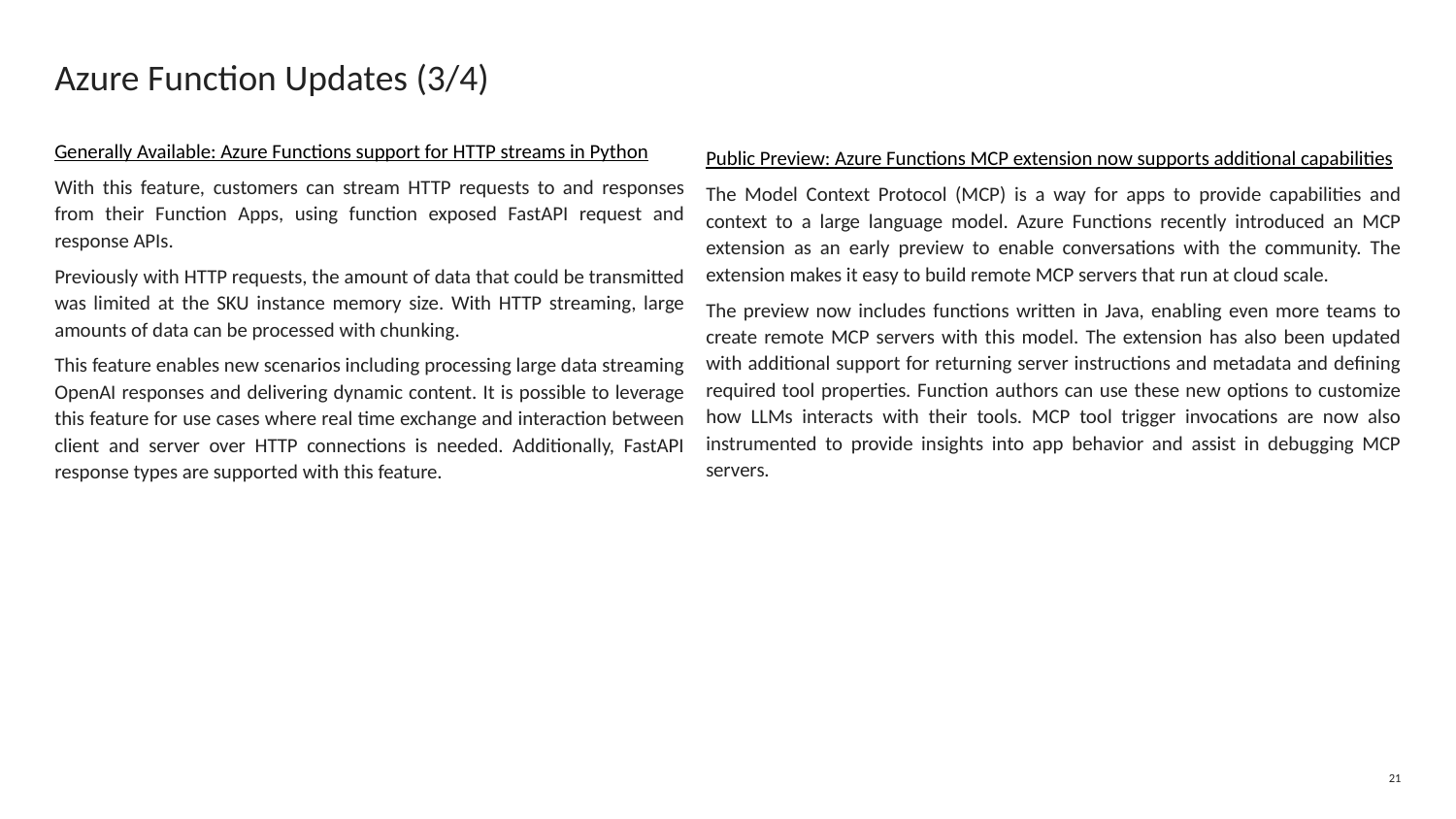

# Azure Function Updates (3/4)
Generally Available: Azure Functions support for HTTP streams in Python
With this feature, customers can stream HTTP requests to and responses from their Function Apps, using function exposed FastAPI request and response APIs.
Previously with HTTP requests, the amount of data that could be transmitted was limited at the SKU instance memory size. With HTTP streaming, large amounts of data can be processed with chunking.
This feature enables new scenarios including processing large data streaming OpenAI responses and delivering dynamic content. It is possible to leverage this feature for use cases where real time exchange and interaction between client and server over HTTP connections is needed. Additionally, FastAPI response types are supported with this feature.
Public Preview: Azure Functions MCP extension now supports additional capabilities
The Model Context Protocol (MCP) is a way for apps to provide capabilities and context to a large language model. Azure Functions recently introduced an MCP extension as an early preview to enable conversations with the community. The extension makes it easy to build remote MCP servers that run at cloud scale.
The preview now includes functions written in Java, enabling even more teams to create remote MCP servers with this model. The extension has also been updated with additional support for returning server instructions and metadata and defining required tool properties. Function authors can use these new options to customize how LLMs interacts with their tools. MCP tool trigger invocations are now also instrumented to provide insights into app behavior and assist in debugging MCP servers.